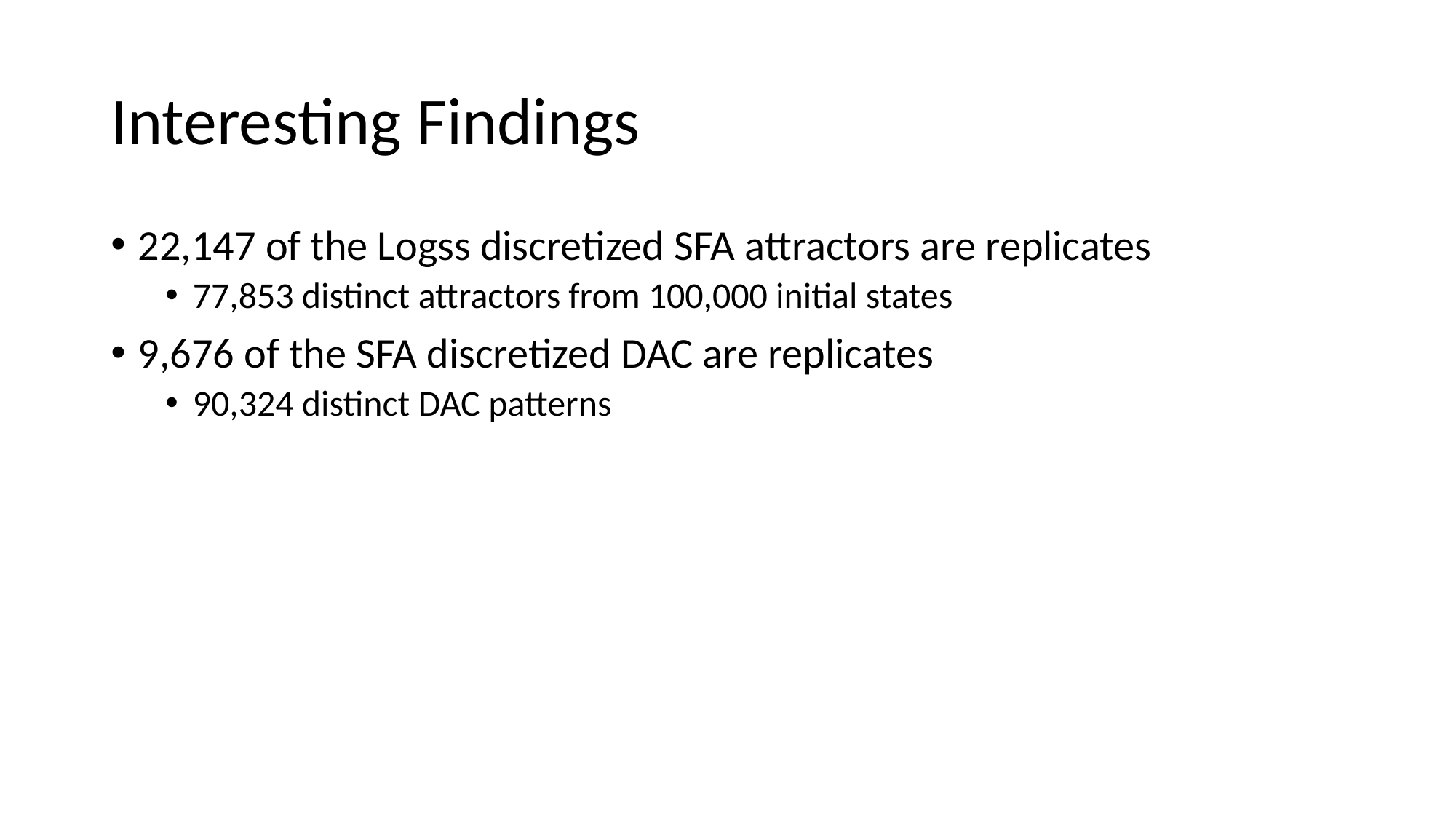

# Interesting Findings
22,147 of the Logss discretized SFA attractors are replicates
77,853 distinct attractors from 100,000 initial states
9,676 of the SFA discretized DAC are replicates
90,324 distinct DAC patterns